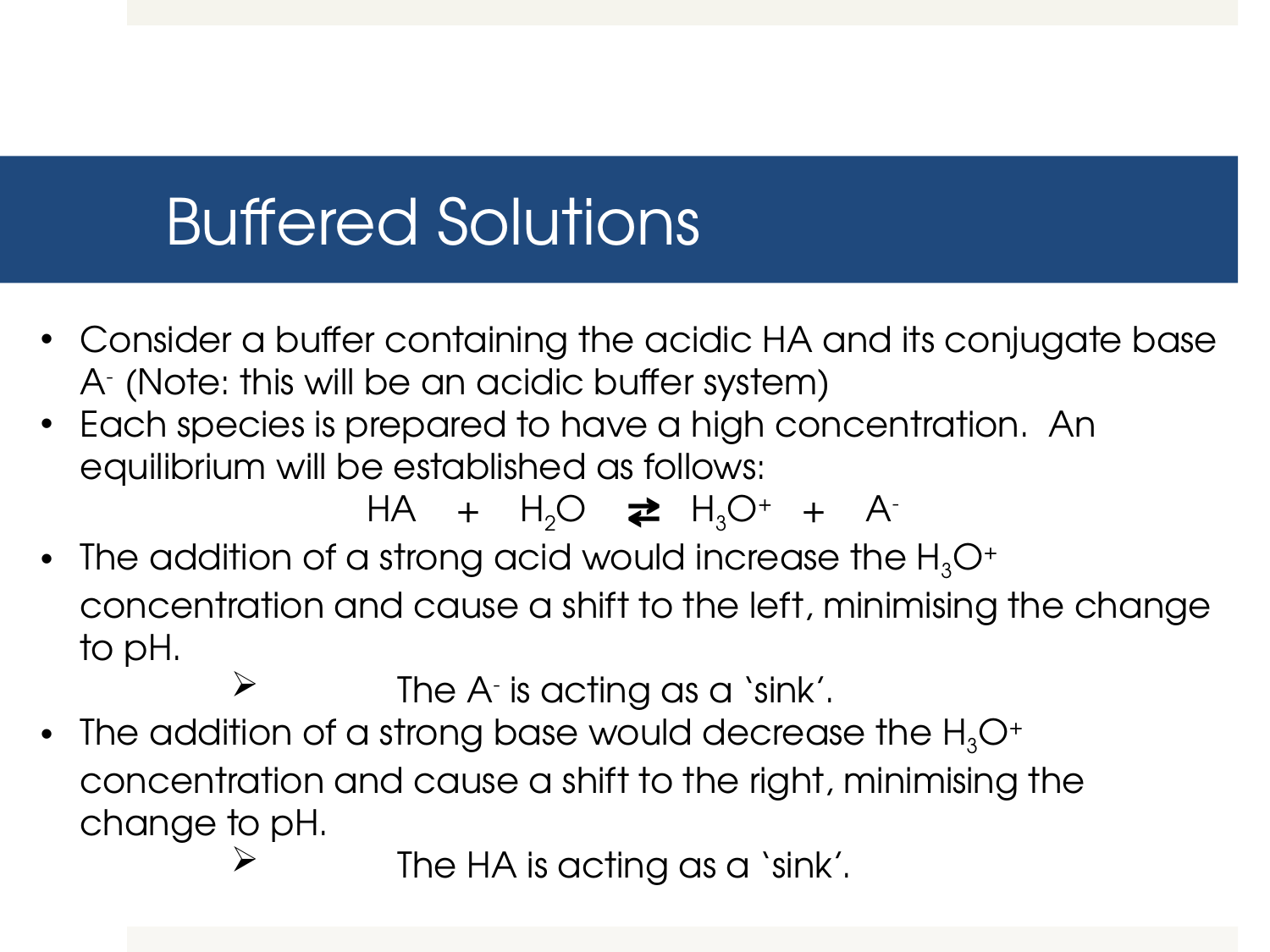

# Buffered Solutions
Consider a buffer containing the acidic HA and its conjugate base A-  (Note: this will be an acidic buffer system)
Each species is prepared to have a high concentration.  An equilibrium will be established as follows:
HA    +    H2O    ⇄   H3O+   +    A-
The addition of a strong acid would increase the H3O+ concentration and cause a shift to the left, minimising the change to pH.
	The A- is acting as a ‘sink’.
The addition of a strong base would decrease the H3O+ concentration and cause a shift to the right, minimising the change to pH.
	The HA is acting as a ‘sink’.